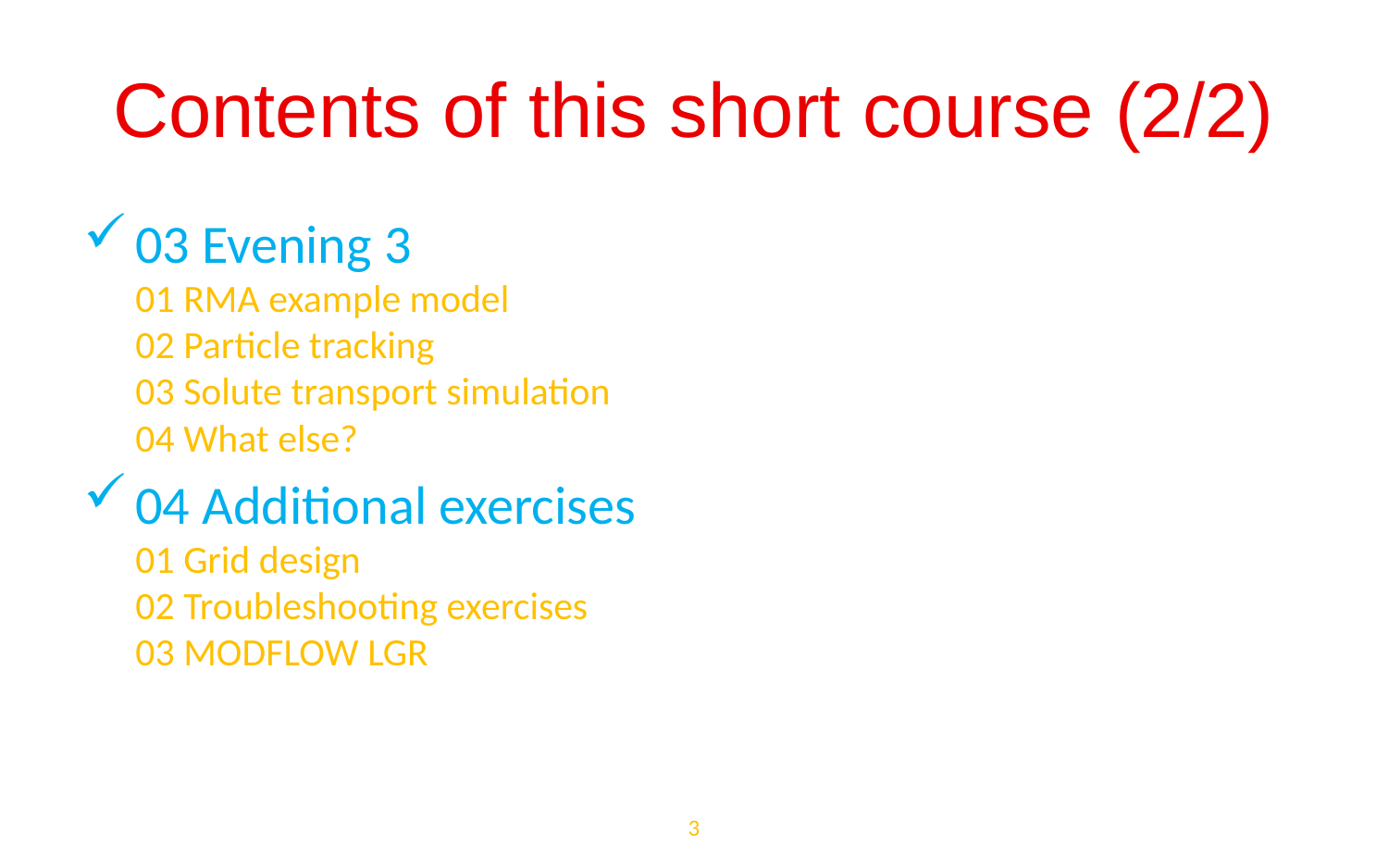

# Contents of this short course (2/2)
03 Evening 3
01 RMA example model
02 Particle tracking
03 Solute transport simulation
04 What else?
04 Additional exercises
01 Grid design
02 Troubleshooting exercises
03 MODFLOW LGR
3